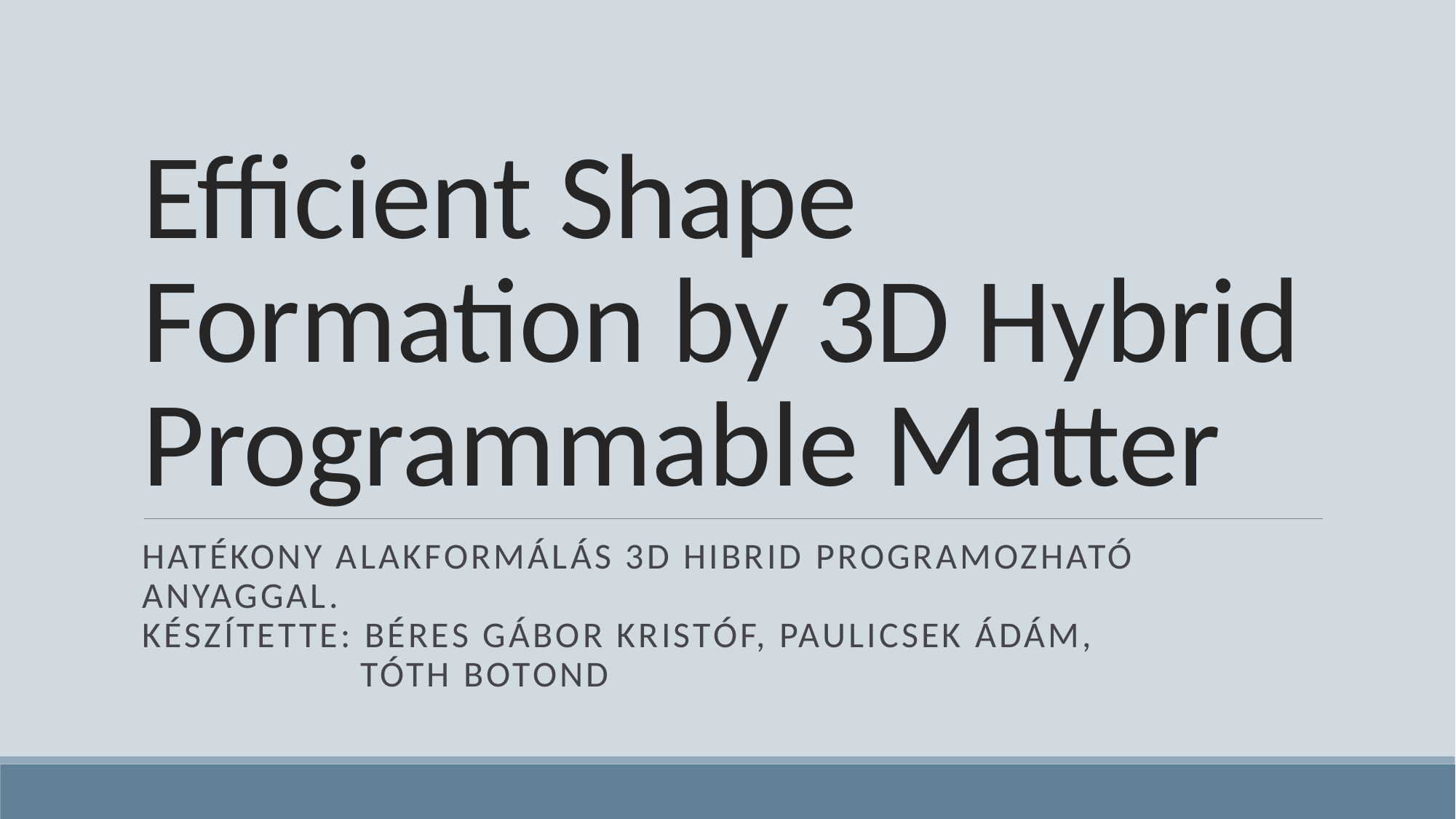

# Efficient Shape Formation by 3D Hybrid Programmable Matter
Hatékony alakformálás 3D hibrid programozható anyaggal.
Készítette: Béres Gábor Kristóf, paulicsek ádám,
		tóth botond